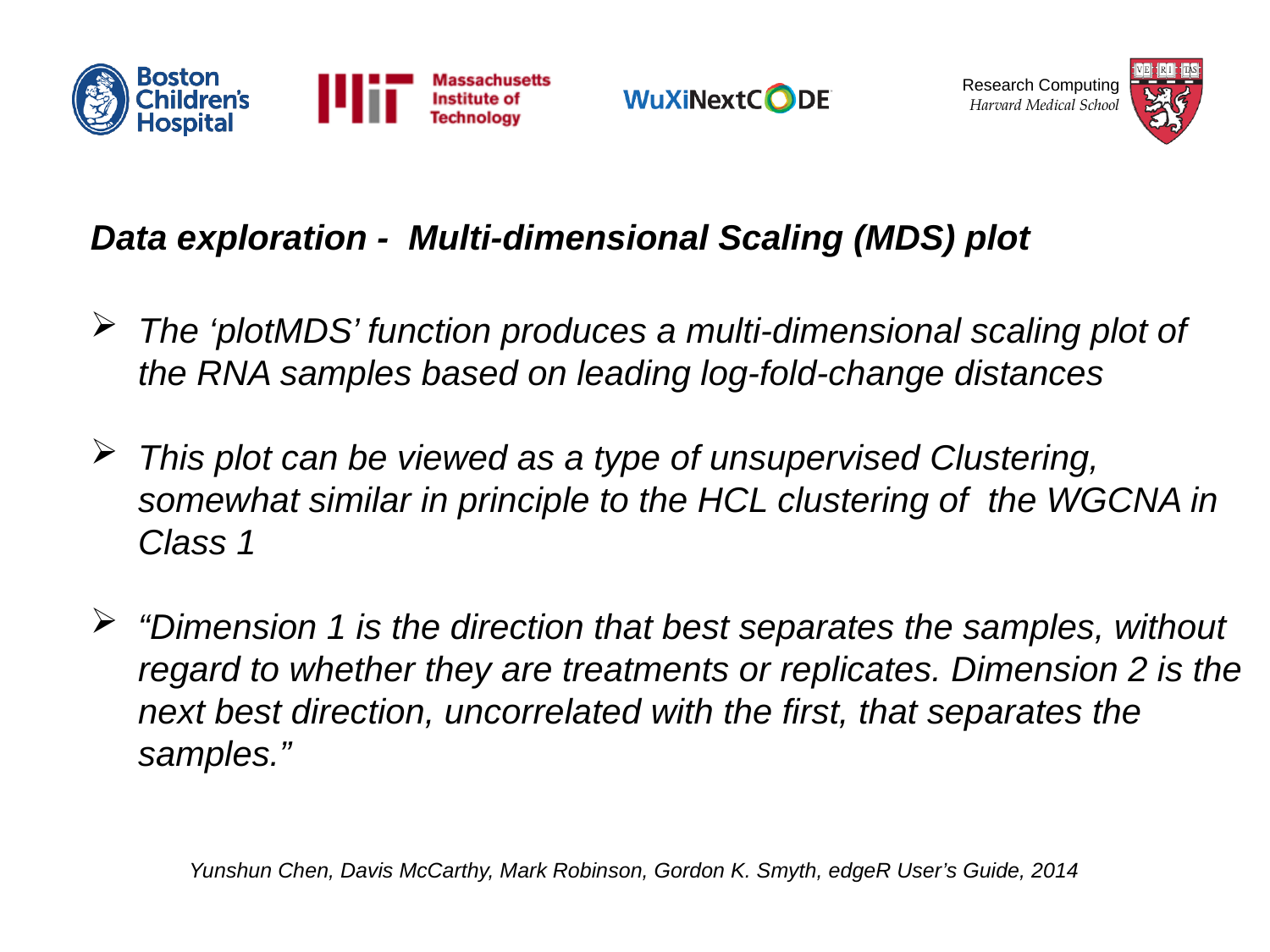

Data exploration -  Multi-dimensional Scaling (MDS) plot

The ‘plotMDS’ function produces a multi-dimensional scaling plot of the RNA samples based on leading log-fold-change distances

This plot can be viewed as a type of unsupervised Clustering, somewhat similar in principle to the HCL clustering of  the WGCNA in Class 1

“Dimension 1 is the direction that best separates the samples, without regard to whether they are treatments or replicates. Dimension 2 is the next best direction, uncorrelated with the first, that separates the samples.”
Yunshun Chen, Davis McCarthy, Mark Robinson, Gordon K. Smyth, edgeR User’s Guide, 2014